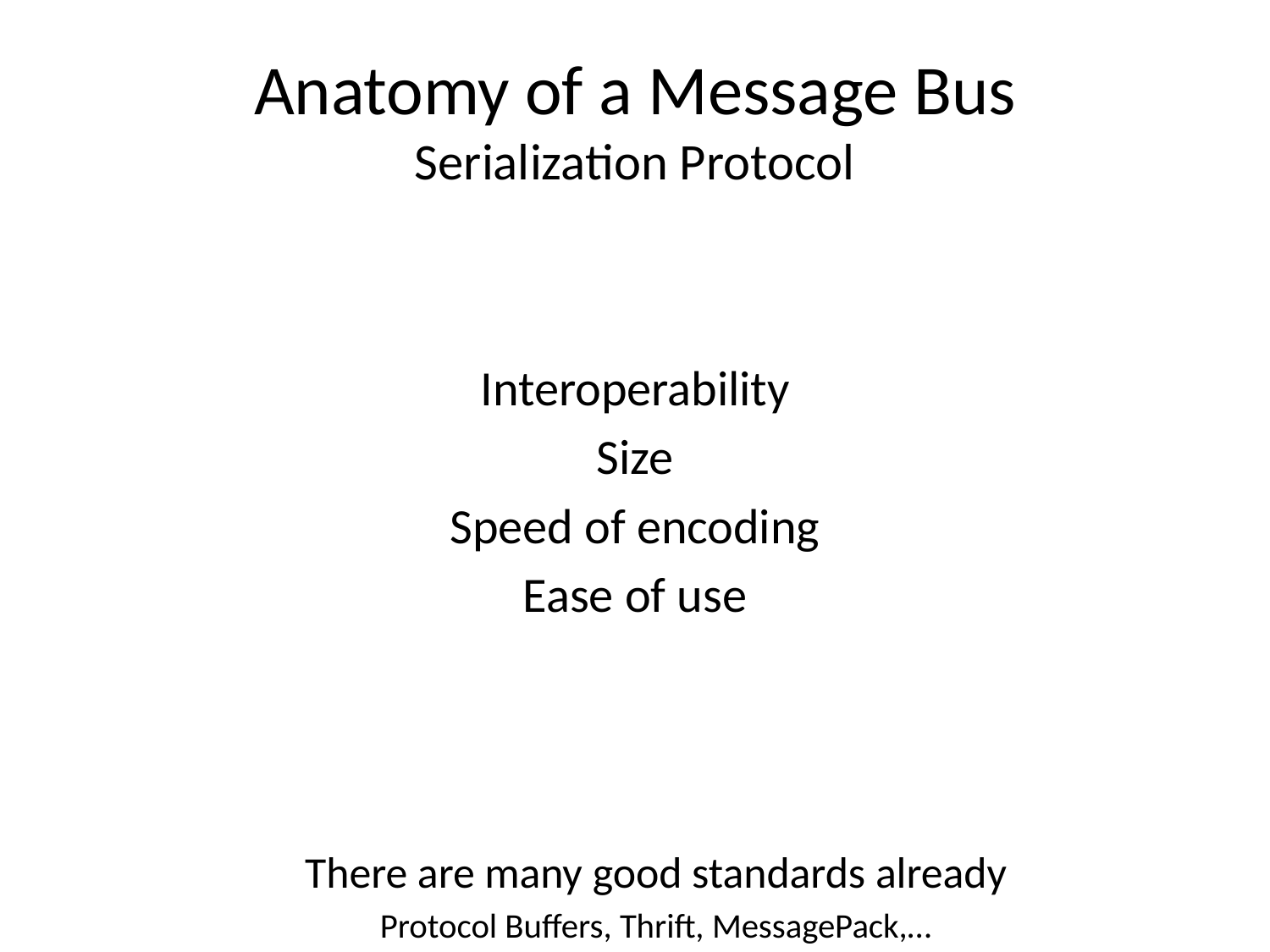

# Anatomy of a Message Bus Serialization Protocol
Interoperability
Size
Speed of encoding
Ease of use
There are many good standards already
Protocol Buffers, Thrift, MessagePack,…